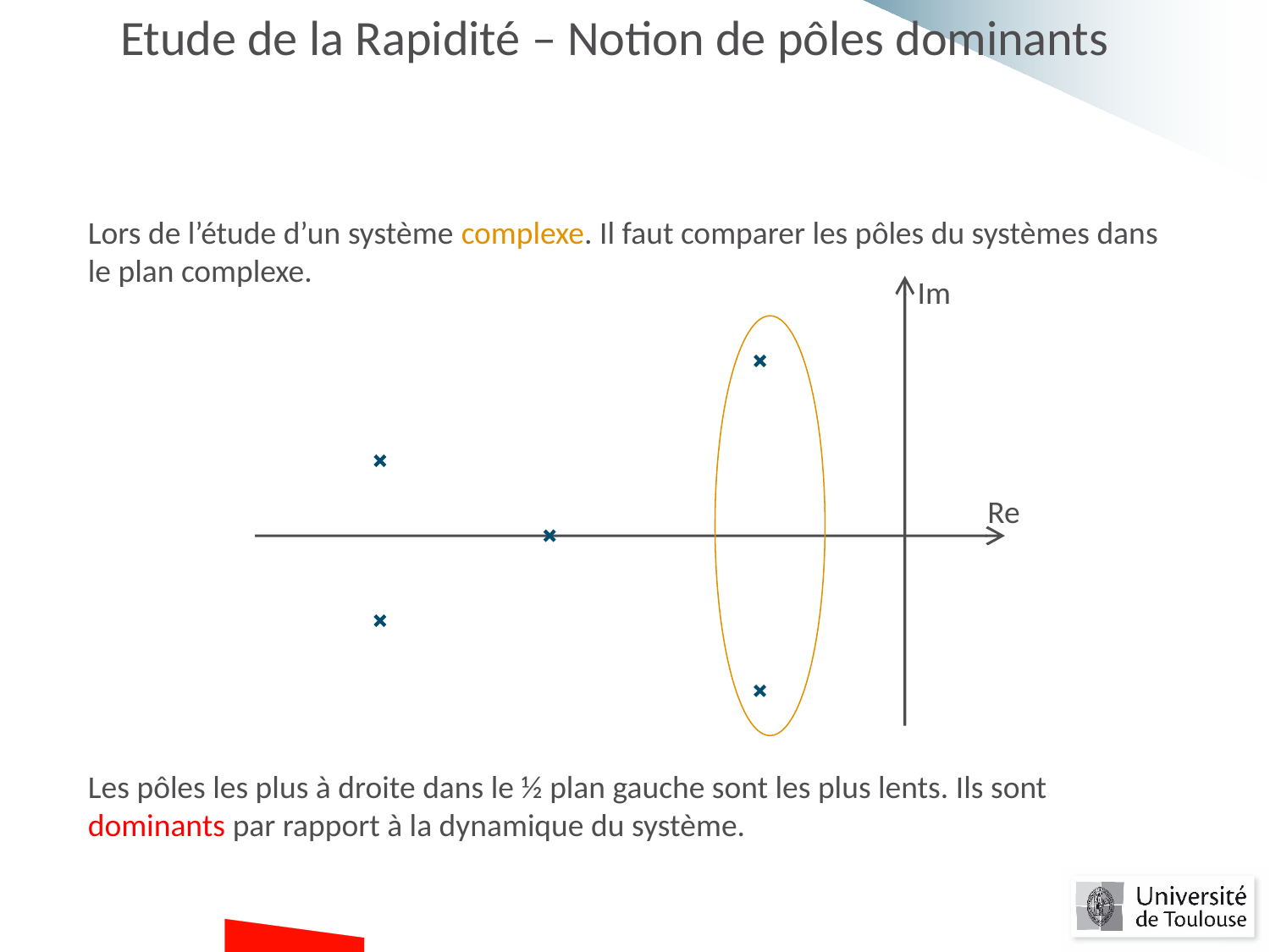

Etude de la Rapidité – Notion de pôles dominants
Lors de l’étude d’un système complexe. Il faut comparer les pôles du systèmes dans le plan complexe.

Les pôles les plus à droite dans le ½ plan gauche sont les plus lents. Ils sont dominants par rapport à la dynamique du système.

Im

Re